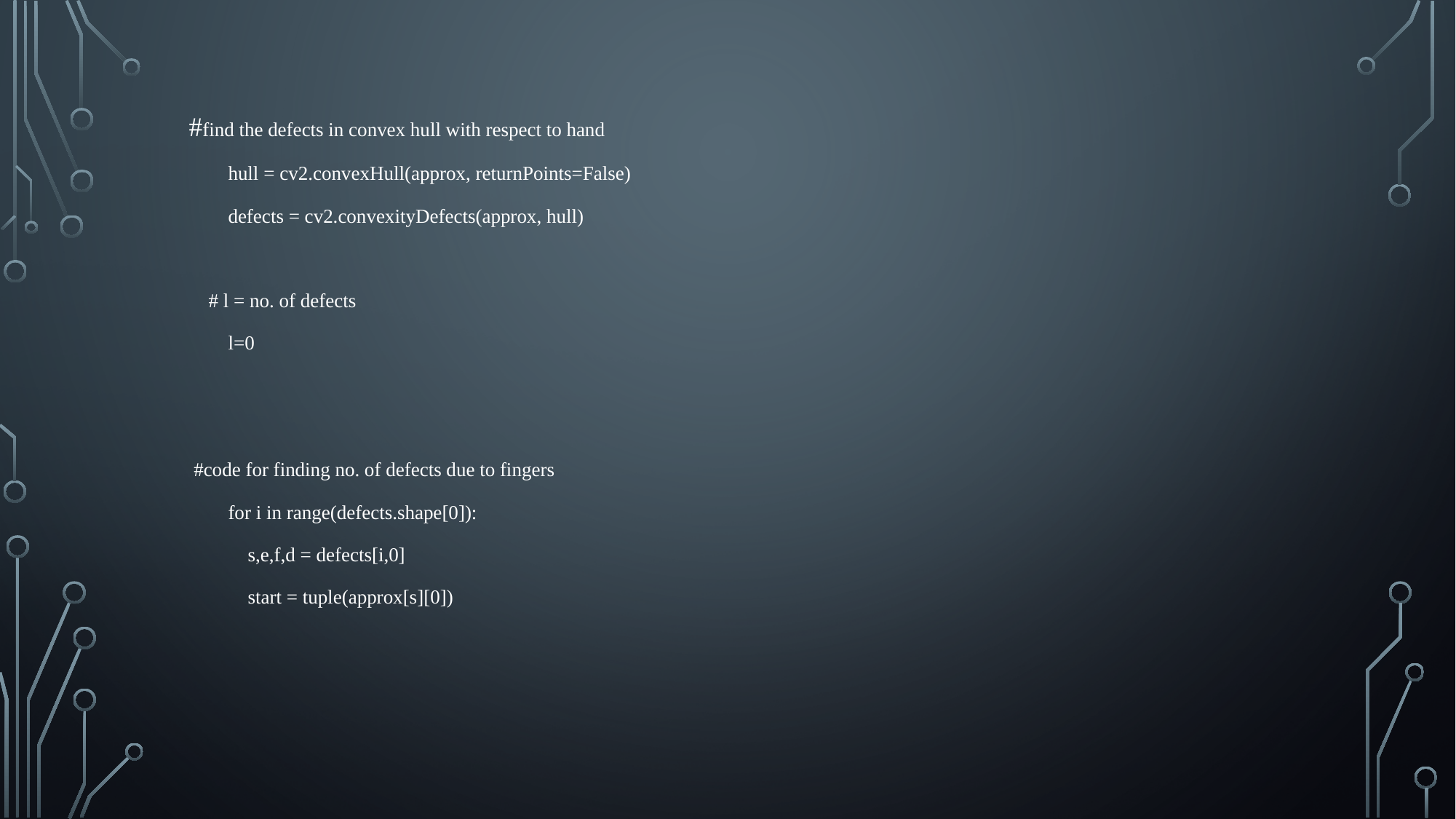

#find the defects in convex hull with respect to hand
        hull = cv2.convexHull(approx, returnPoints=False)
        defects = cv2.convexityDefects(approx, hull)

    # l = no. of defects
        l=0

 #code for finding no. of defects due to fingers
        for i in range(defects.shape[0]):
            s,e,f,d = defects[i,0]
            start = tuple(approx[s][0])